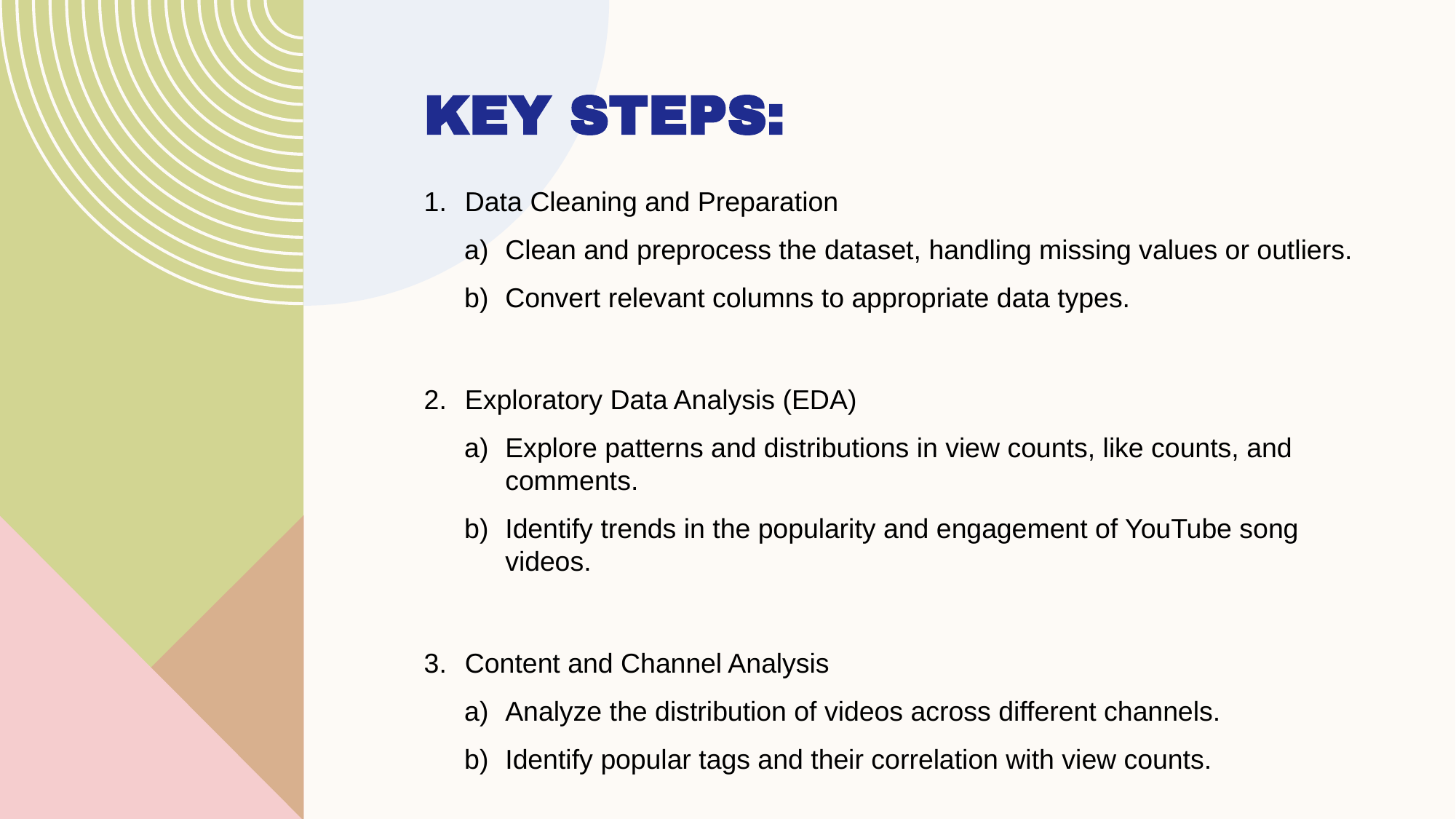

# Key steps:
Data Cleaning and Preparation
Clean and preprocess the dataset, handling missing values or outliers.
Convert relevant columns to appropriate data types.

Exploratory Data Analysis (EDA)
Explore patterns and distributions in view counts, like counts, and comments.
Identify trends in the popularity and engagement of YouTube song videos.

Content and Channel Analysis
Analyze the distribution of videos across different channels.
Identify popular tags and their correlation with view counts.